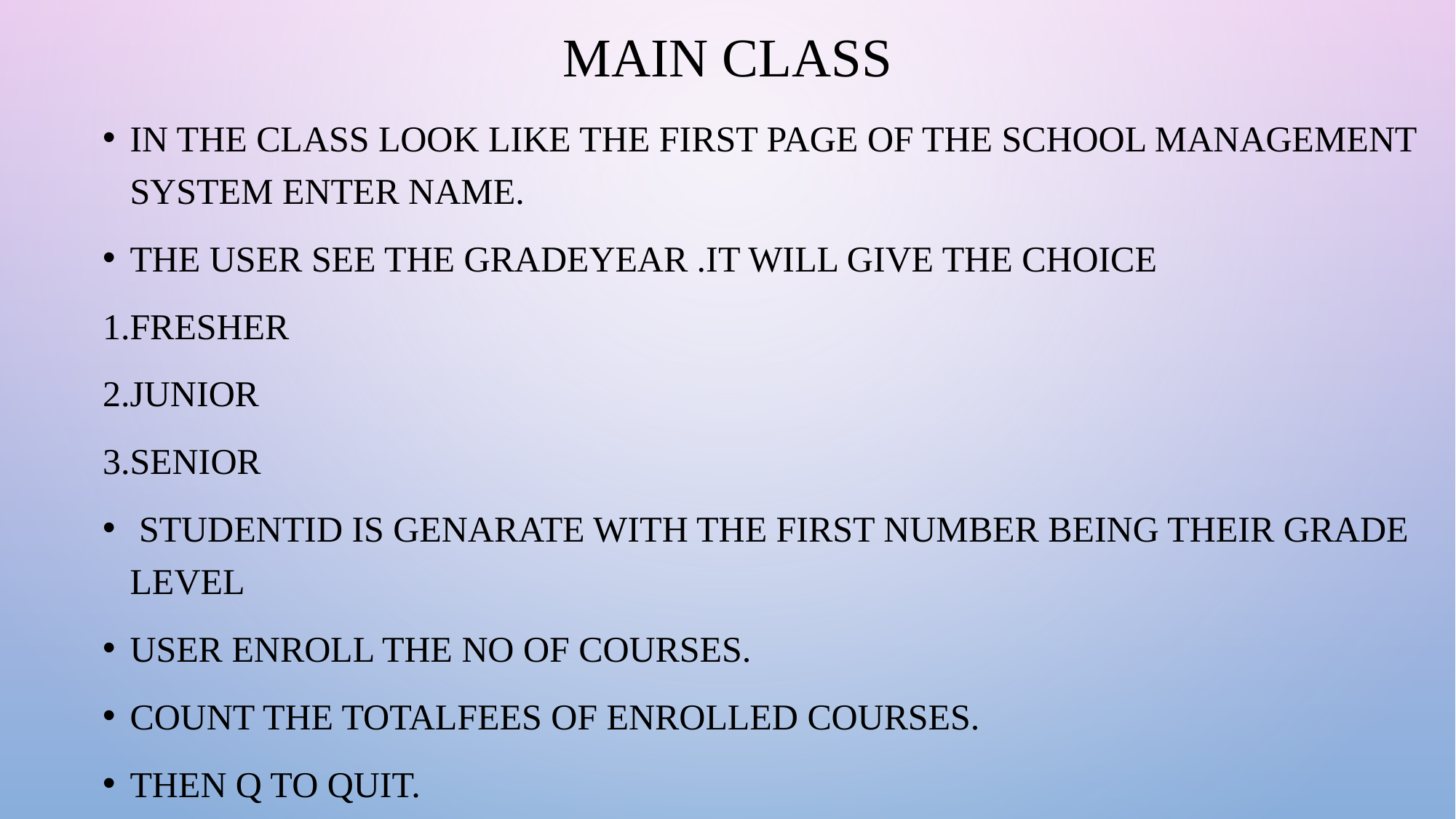

# MAIN CLASS
IN THE CLASS LOOK LIKE THE FIRST PAGE OF THE SCHOOL MANAGEMENT SYSTEM ENTER NAME.
THE USER SEE THE GRADEYEAR .IT WILL GIVE THE CHOICE
1.FRESHER
2.JUNIOR
3.SENIOR
 STUDENTID IS GENARATE WITH THE FIRST NUMBER BEING THEIR GRADE LEVEL
USER ENROLL THE NO OF COURSES.
COUNT THE TOTALFEES OF ENROLLED COURSES.
THEN Q TO QUIT.